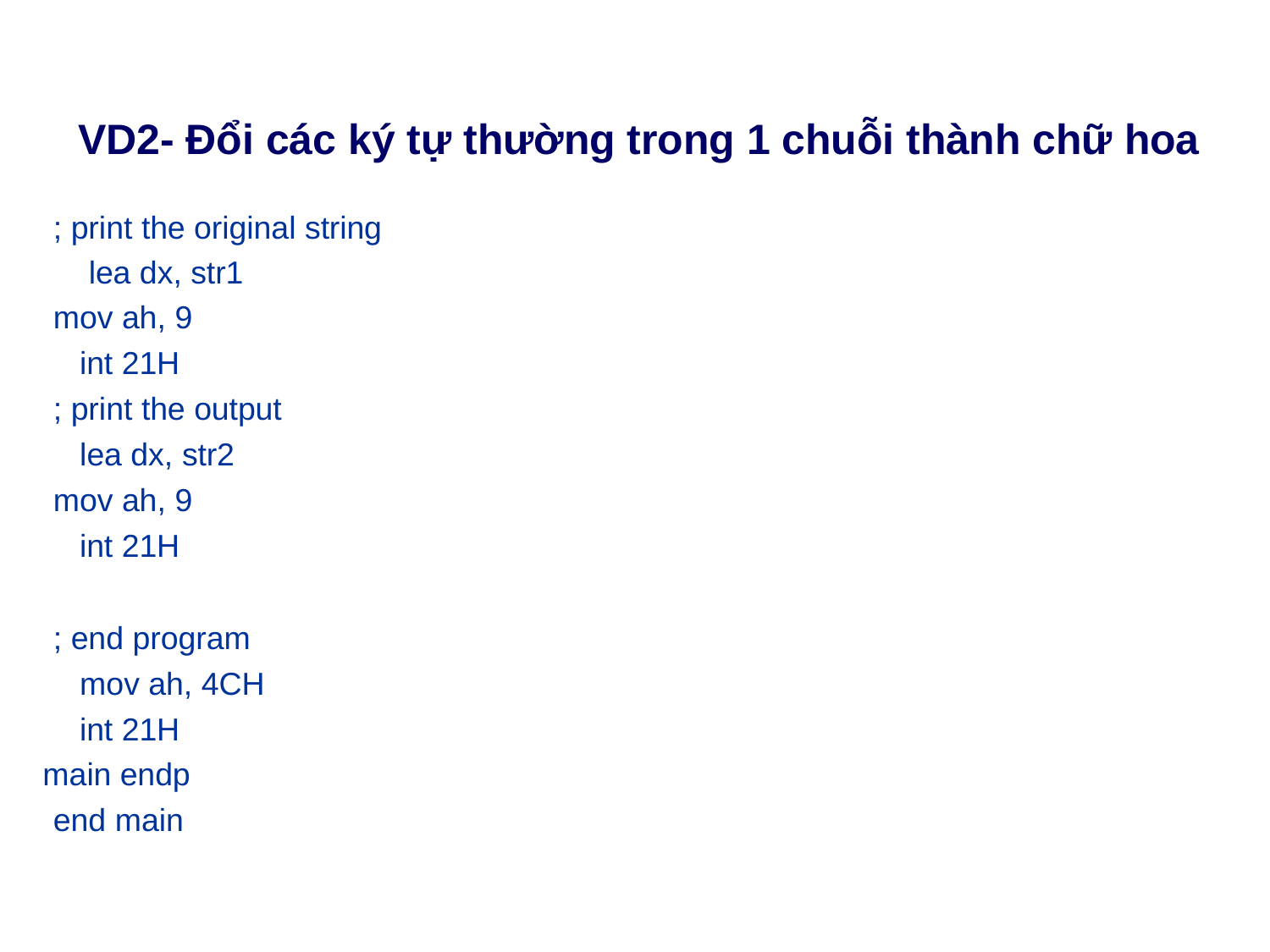

# VD2- Đổi các ký tự thường trong 1 chuỗi thành chữ hoa
; print the original string  lea dx, str1
mov ah, 9  int 21H
; print the output  lea dx, str2
mov ah, 9  int 21H

; end program  mov ah, 4CH  int 21H
main endp  end main